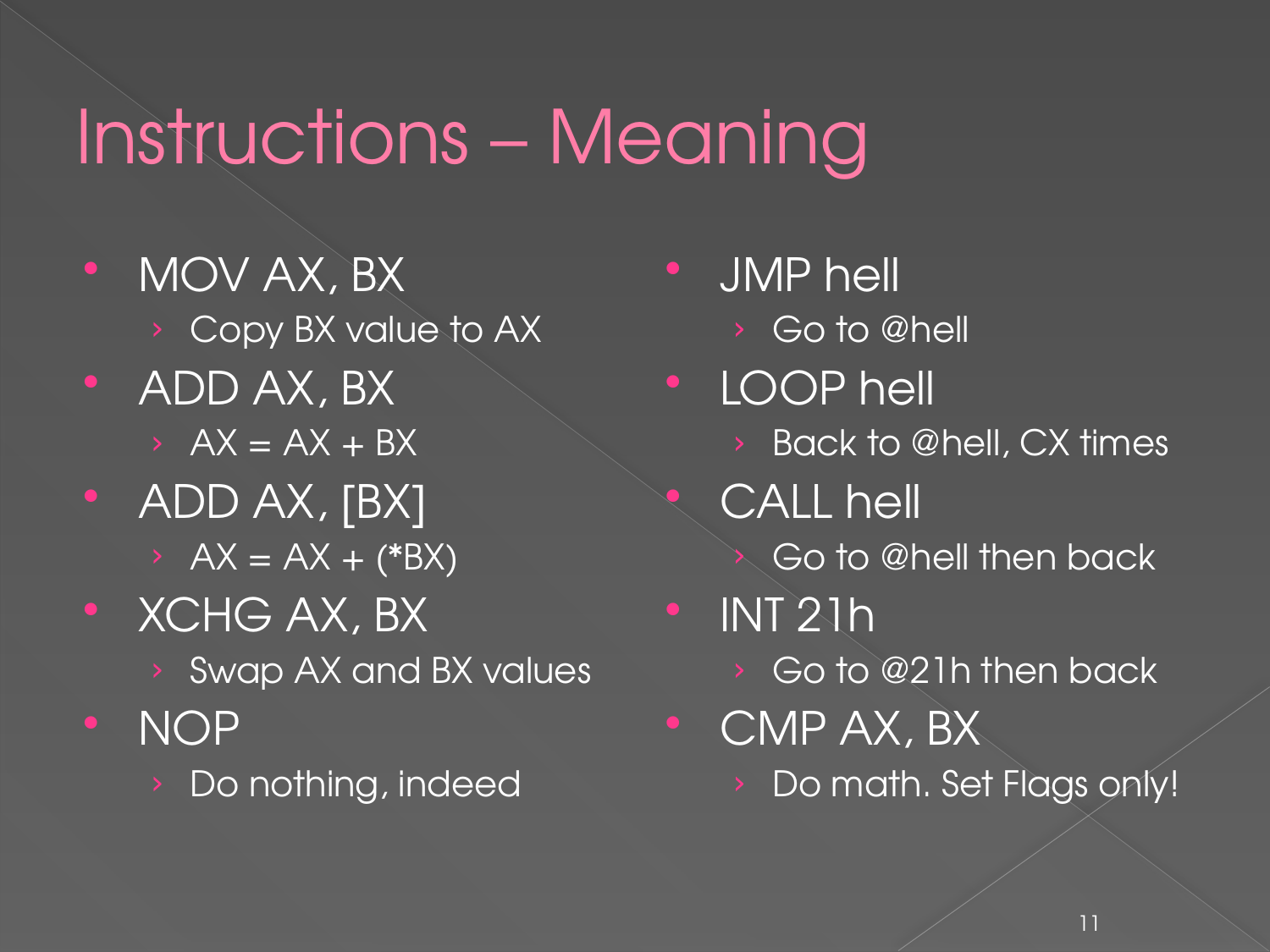

# Instructions – Meaning
MOV AX, BX
Copy BX value to AX
ADD AX, BX
AX = AX + BX
ADD AX, [BX]
AX = AX + (*BX)
XCHG AX, BX
Swap AX and BX values
NOP
Do nothing, indeed
JMP hell
Go to @hell
LOOP hell
Back to @hell, CX times
CALL hell
Go to @hell then back
INT 21h
Go to @21h then back
CMP AX, BX
Do math. Set Flags only!
11